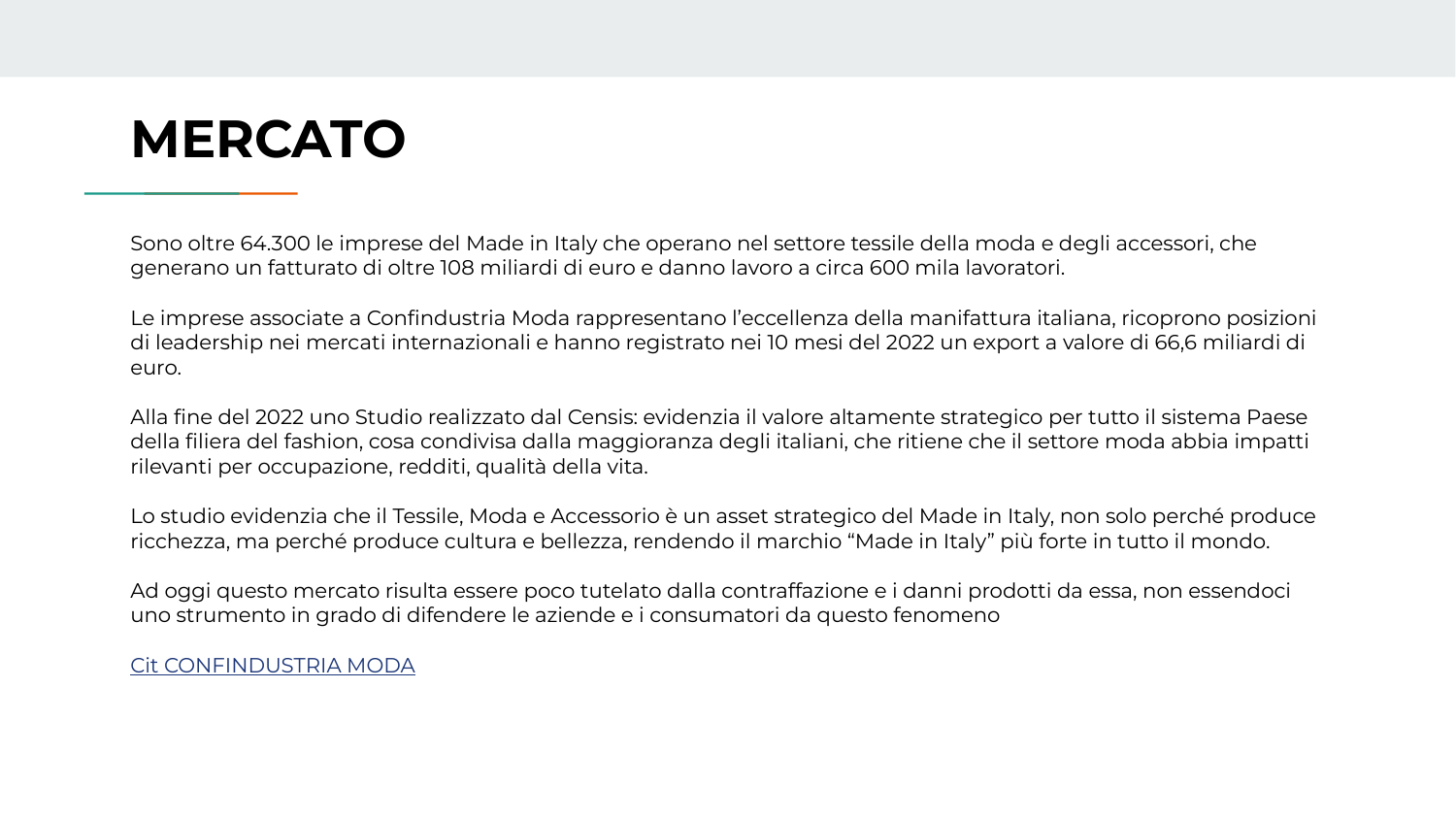

MERCATO
Sono oltre 64.300 le imprese del Made in Italy che operano nel settore tessile della moda e degli accessori, che generano un fatturato di oltre 108 miliardi di euro e danno lavoro a circa 600 mila lavoratori.

Le imprese associate a Confindustria Moda rappresentano l’eccellenza della manifattura italiana, ricoprono posizioni di leadership nei mercati internazionali e hanno registrato nei 10 mesi del 2022 un export a valore di 66,6 miliardi di euro.

Alla fine del 2022 uno Studio realizzato dal Censis: evidenzia il valore altamente strategico per tutto il sistema Paese della filiera del fashion, cosa condivisa dalla maggioranza degli italiani, che ritiene che il settore moda abbia impatti rilevanti per occupazione, redditi, qualità della vita.

Lo studio evidenzia che il Tessile, Moda e Accessorio è un asset strategico del Made in Italy, non solo perché produce ricchezza, ma perché produce cultura e bellezza, rendendo il marchio “Made in Italy” più forte in tutto il mondo.

Ad oggi questo mercato risulta essere poco tutelato dalla contraffazione e i danni prodotti da essa, non essendoci uno strumento in grado di difendere le aziende e i consumatori da questo fenomeno

Cit CONFINDUSTRIA MODA